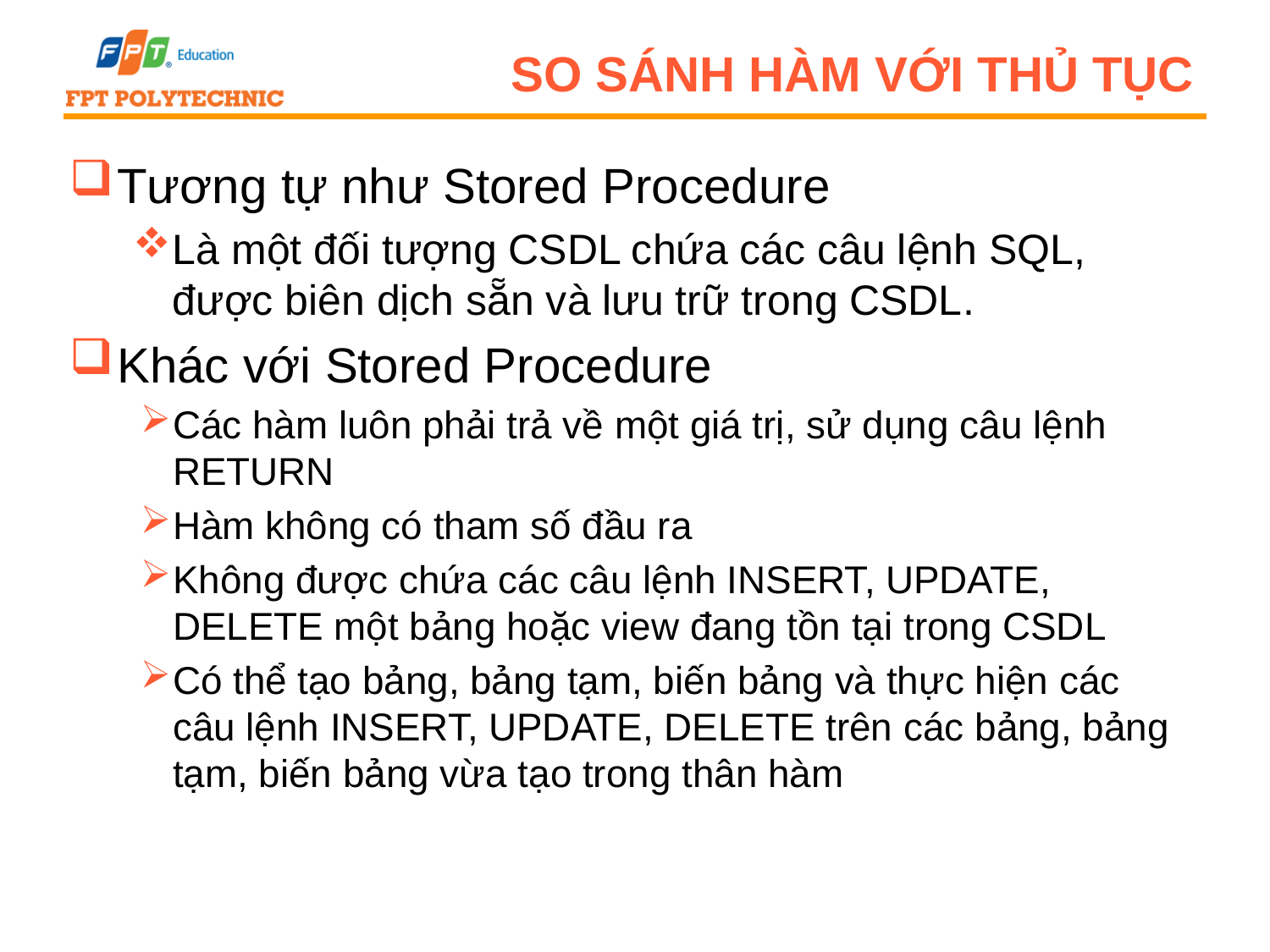

# So sánh hàm với thủ tục
Tương tự như Stored Procedure
Là một đối tượng CSDL chứa các câu lệnh SQL, được biên dịch sẵn và lưu trữ trong CSDL.
Khác với Stored Procedure
Các hàm luôn phải trả về một giá trị, sử dụng câu lệnh RETURN
Hàm không có tham số đầu ra
Không được chứa các câu lệnh INSERT, UPDATE, DELETE một bảng hoặc view đang tồn tại trong CSDL
Có thể tạo bảng, bảng tạm, biến bảng và thực hiện các câu lệnh INSERT, UPDATE, DELETE trên các bảng, bảng tạm, biến bảng vừa tạo trong thân hàm